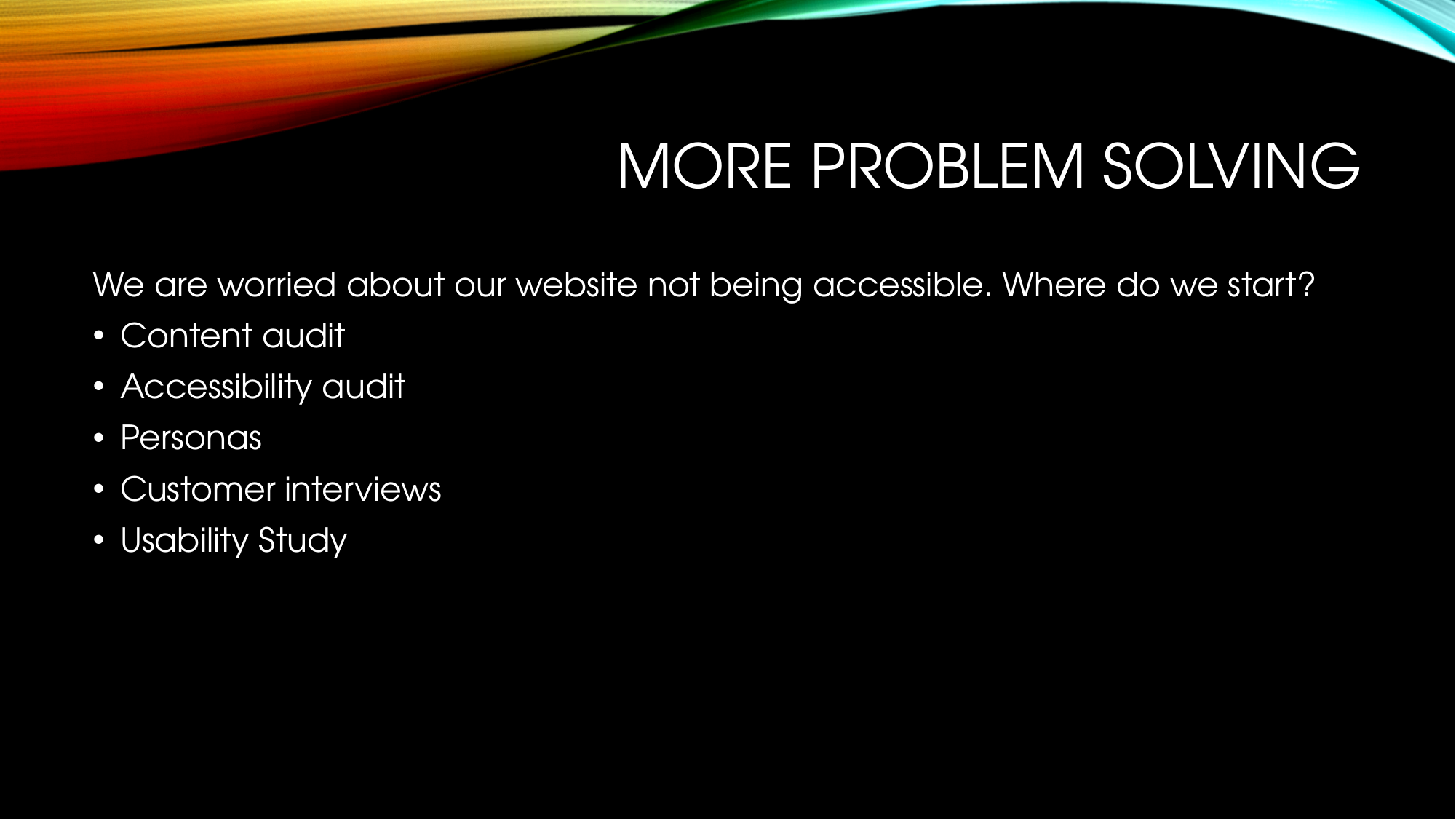

# More Problem Solving
We are worried about our website not being accessible. Where do we start?
Content audit
Accessibility audit
Personas
Customer interviews
Usability Study